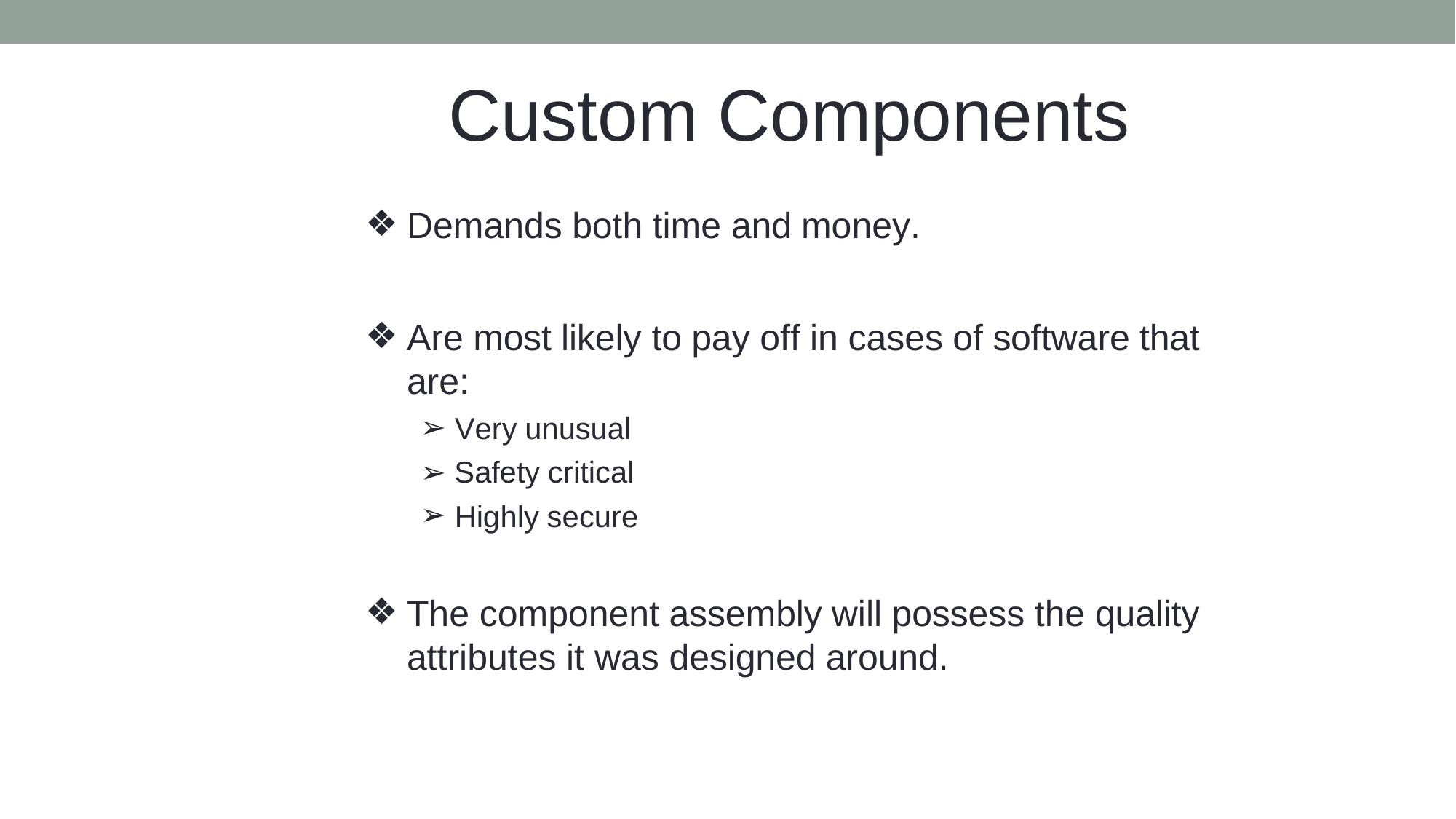

Custom Components
Demands both time and money.

Are most likely to pay off in cases of software that are:
Very unusual
➢ Safety critical
Highly secure

The component assembly will possess the quality attributes it was designed around.